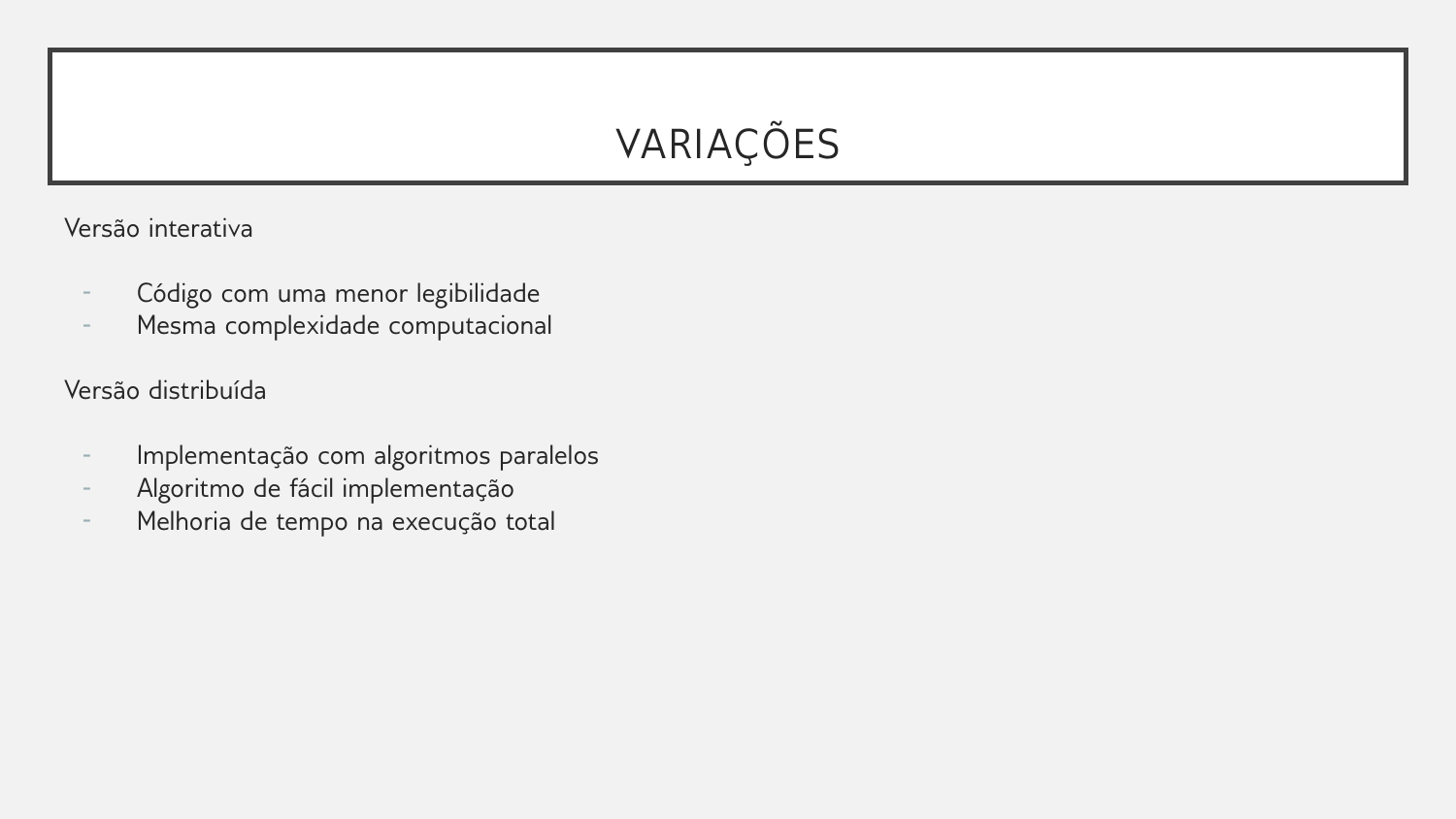

# Variações
Versão interativa
Código com uma menor legibilidade
Mesma complexidade computacional
Versão distribuída
Implementação com algoritmos paralelos
Algoritmo de fácil implementação
Melhoria de tempo na execução total